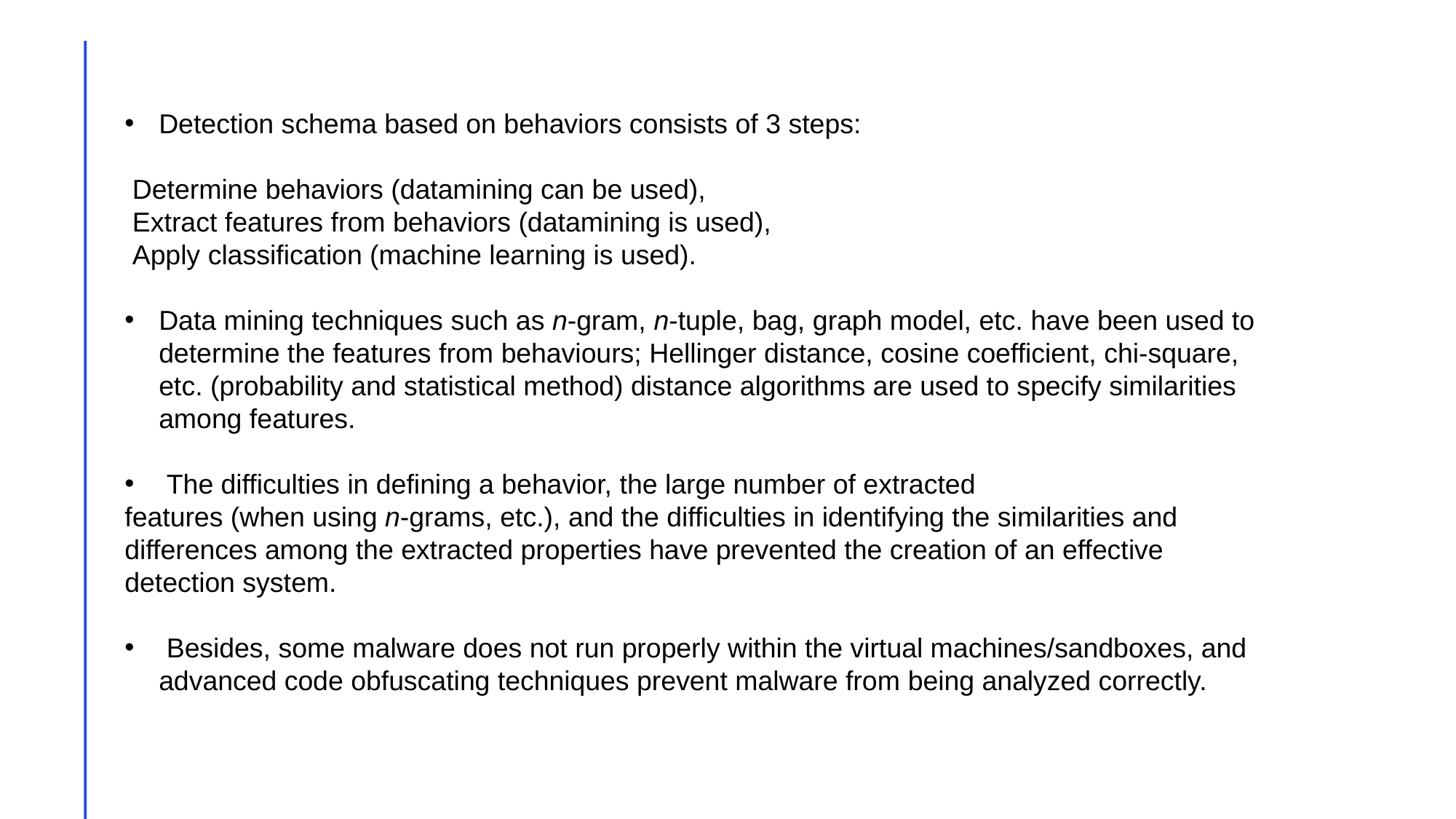

Detection schema based on behaviors consists of 3 steps:

 Determine behaviors (datamining can be used),
 Extract features from behaviors (datamining is used),
 Apply classification (machine learning is used).

Data mining techniques such as n-gram, n-tuple, bag, graph model, etc. have been used to determine the features from behaviours; Hellinger distance, cosine coefficient, chi-square, etc. (probability and statistical method) distance algorithms are used to specify similarities among features.

 The difficulties in defining a behavior, the large number of extracted
features (when using n-grams, etc.), and the difficulties in identifying the similarities and differences among the extracted properties have prevented the creation of an effective detection system.

 Besides, some malware does not run properly within the virtual machines/sandboxes, and advanced code obfuscating techniques prevent malware from being analyzed correctly.